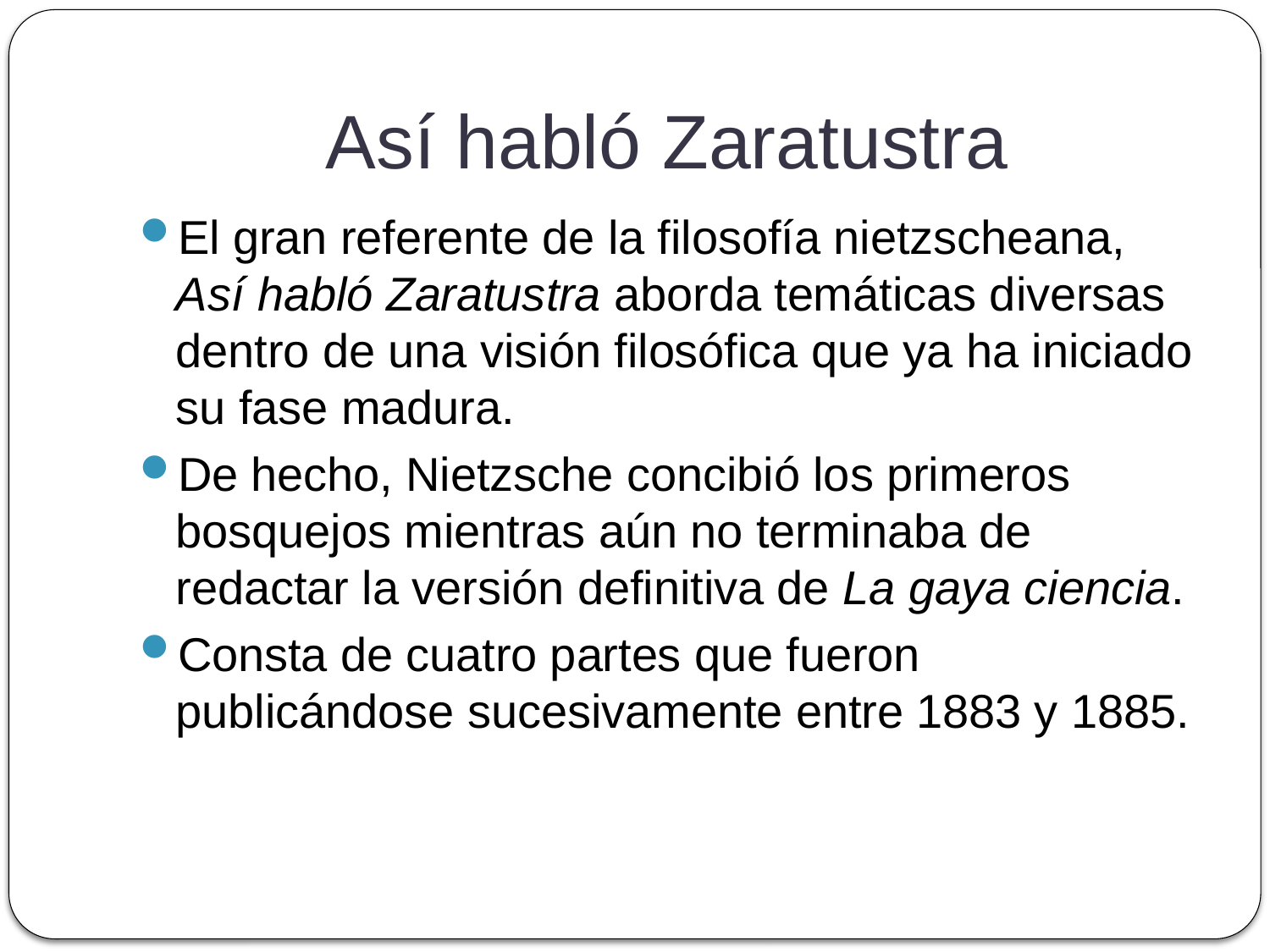

# Así habló Zaratustra
El gran referente de la filosofía nietzscheana, Así habló Zaratustra aborda temáticas diversas dentro de una visión filosófica que ya ha iniciado su fase madura.
De hecho, Nietzsche concibió los primeros bosquejos mientras aún no terminaba de redactar la versión definitiva de La gaya ciencia.
Consta de cuatro partes que fueron publicándose sucesivamente entre 1883 y 1885.